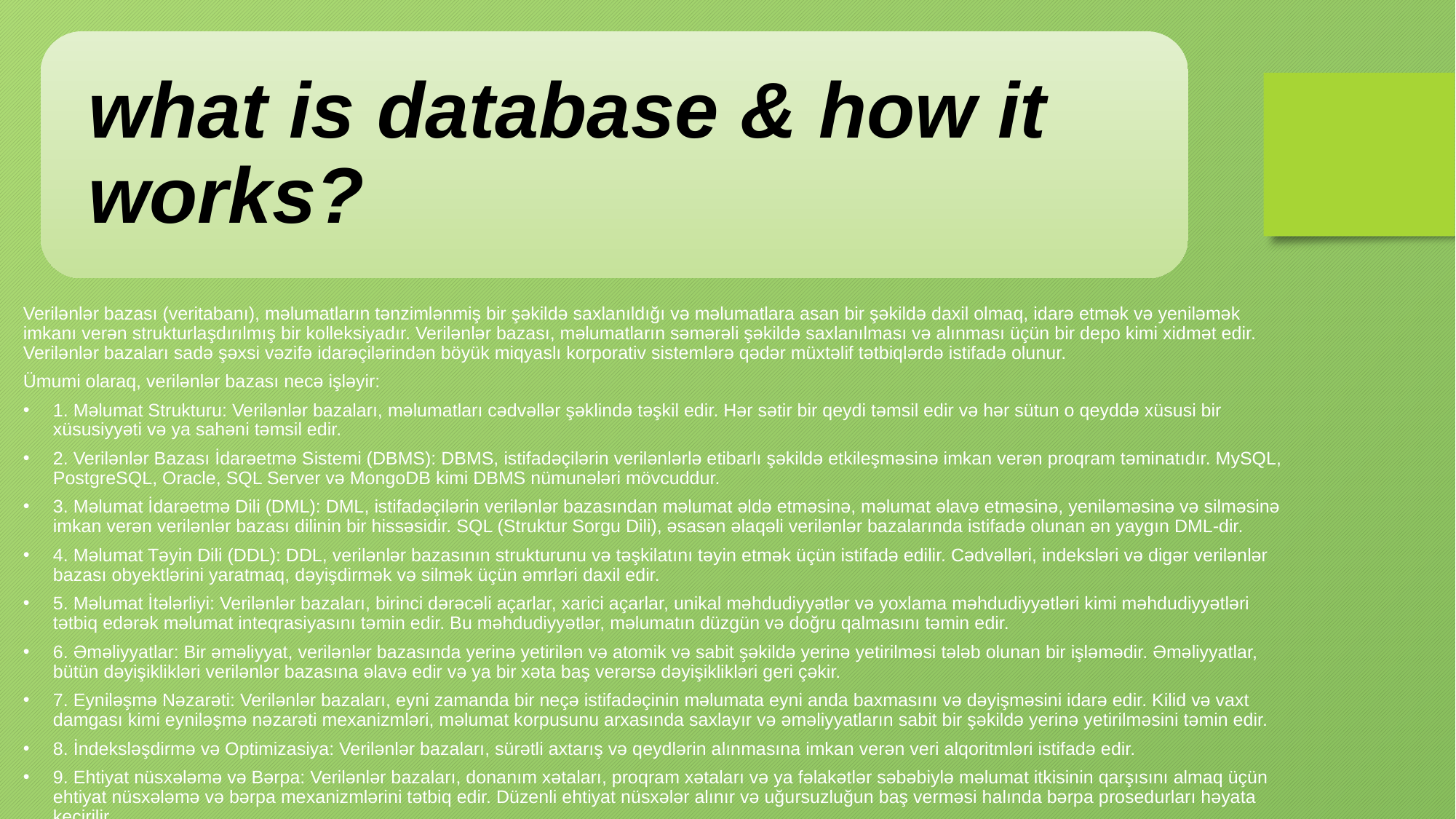

what is database & how it works?
Verilənlər bazası (veritabanı), məlumatların tənzimlənmiş bir şəkildə saxlanıldığı və məlumatlara asan bir şəkildə daxil olmaq, idarə etmək və yeniləmək imkanı verən strukturlaşdırılmış bir kolleksiyadır. Verilənlər bazası, məlumatların səmərəli şəkildə saxlanılması və alınması üçün bir depo kimi xidmət edir. Verilənlər bazaları sadə şəxsi vəzifə idarəçilərindən böyük miqyaslı korporativ sistemlərə qədər müxtəlif tətbiqlərdə istifadə olunur.
Ümumi olaraq, verilənlər bazası necə işləyir:
1. Məlumat Strukturu: Verilənlər bazaları, məlumatları cədvəllər şəklində təşkil edir. Hər sətir bir qeydi təmsil edir və hər sütun o qeyddə xüsusi bir xüsusiyyəti və ya sahəni təmsil edir.
2. Verilənlər Bazası İdarəetmə Sistemi (DBMS): DBMS, istifadəçilərin verilənlərlə etibarlı şəkildə etkileşməsinə imkan verən proqram təminatıdır. MySQL, PostgreSQL, Oracle, SQL Server və MongoDB kimi DBMS nümunələri mövcuddur.
3. Məlumat İdarəetmə Dili (DML): DML, istifadəçilərin verilənlər bazasından məlumat əldə etməsinə, məlumat əlavə etməsinə, yeniləməsinə və silməsinə imkan verən verilənlər bazası dilinin bir hissəsidir. SQL (Struktur Sorgu Dili), əsasən əlaqəli verilənlər bazalarında istifadə olunan ən yaygın DML-dir.
4. Məlumat Təyin Dili (DDL): DDL, verilənlər bazasının strukturunu və təşkilatını təyin etmək üçün istifadə edilir. Cədvəlləri, indeksləri və digər verilənlər bazası obyektlərini yaratmaq, dəyişdirmək və silmək üçün əmrləri daxil edir.
5. Məlumat İtələrliyi: Verilənlər bazaları, birinci dərəcəli açarlar, xarici açarlar, unikal məhdudiyyətlər və yoxlama məhdudiyyətləri kimi məhdudiyyətləri tətbiq edərək məlumat inteqrasiyasını təmin edir. Bu məhdudiyyətlər, məlumatın düzgün və doğru qalmasını təmin edir.
6. Əməliyyatlar: Bir əməliyyat, verilənlər bazasında yerinə yetirilən və atomik və sabit şəkildə yerinə yetirilməsi tələb olunan bir işləmədir. Əməliyyatlar, bütün dəyişiklikləri verilənlər bazasına əlavə edir və ya bir xəta baş verərsə dəyişiklikləri geri çəkir.
7. Eyniləşmə Nəzarəti: Verilənlər bazaları, eyni zamanda bir neçə istifadəçinin məlumata eyni anda baxmasını və dəyişməsini idarə edir. Kilid və vaxt damgası kimi eyniləşmə nəzarəti mexanizmləri, məlumat korpusunu arxasında saxlayır və əməliyyatların sabit bir şəkildə yerinə yetirilməsini təmin edir.
8. İndeksləşdirmə və Optimizasiya: Verilənlər bazaları, sürətli axtarış və qeydlərin alınmasına imkan verən veri alqoritmləri istifadə edir.
9. Ehtiyat nüsxələmə və Bərpa: Verilənlər bazaları, donanım xətaları, proqram xətaları və ya fəlakətlər səbəbiylə məlumat itkisinin qarşısını almaq üçün ehtiyat nüsxələmə və bərpa mexanizmlərini tətbiq edir. Düzenli ehtiyat nüsxələr alınır və uğursuzluğun baş verməsi halında bərpa prosedurları həyata keçirilir.